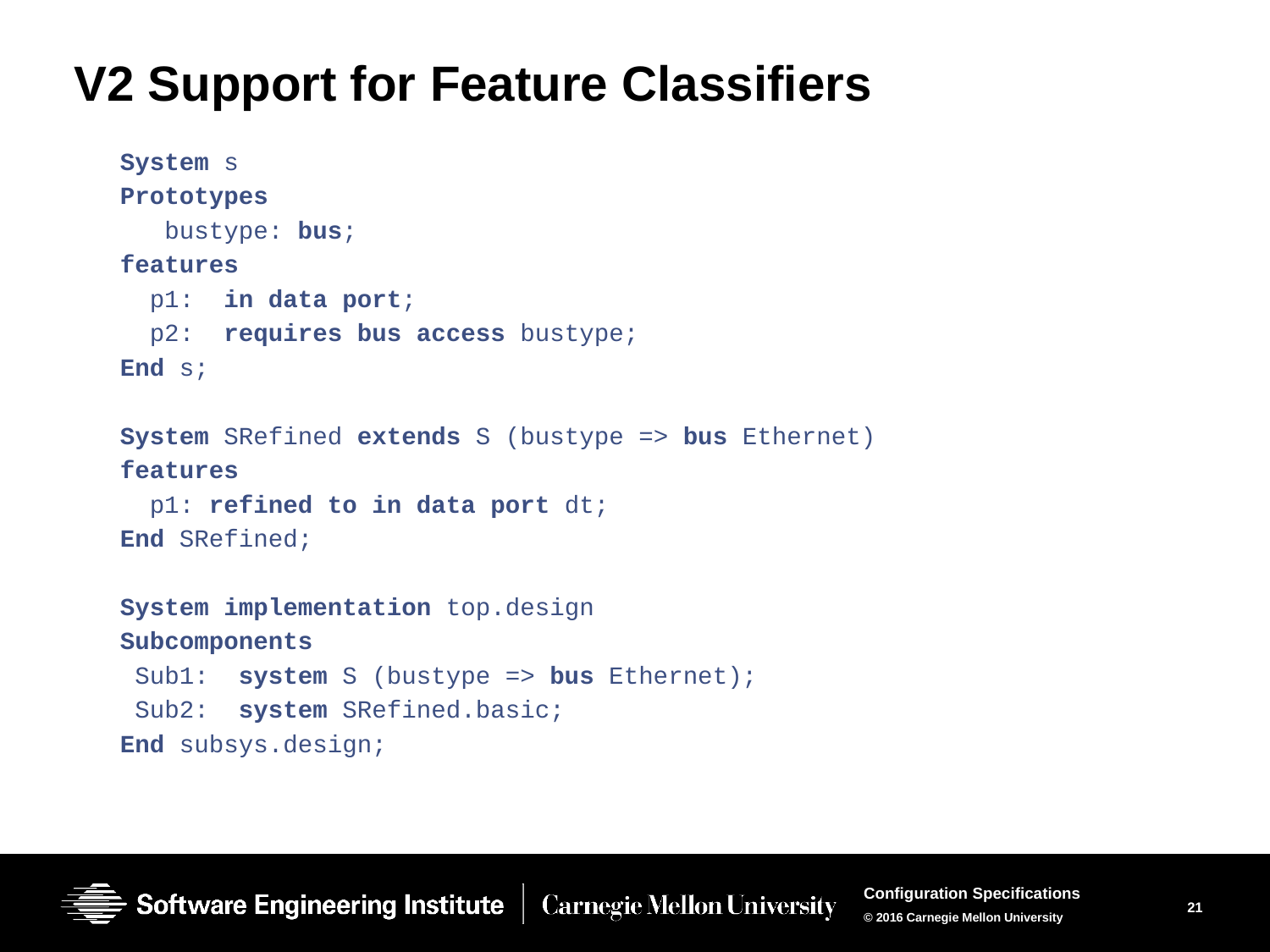

# V2 Support for Feature Classifiers
System s
Prototypes
   bustype: bus;
features
  p1:  in data port;
  p2:  requires bus access bustype;
End s;

System SRefined extends S (bustype => bus Ethernet)
features
  p1: refined to in data port dt;
End SRefined;

System implementation top.design
Subcomponents
 Sub1:  system S (bustype => bus Ethernet);
 Sub2:  system SRefined.basic;
End subsys.design;